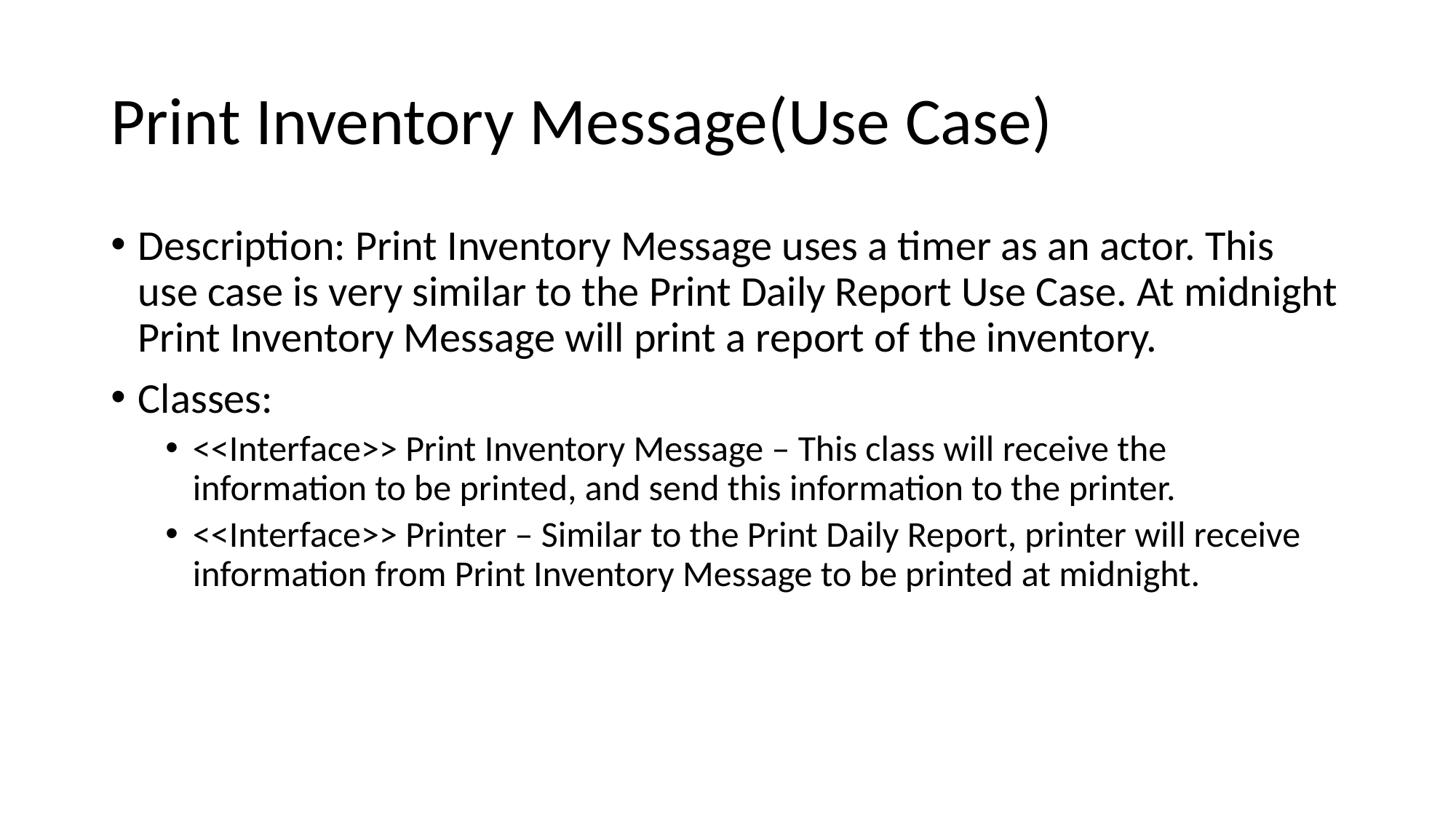

# Print Inventory Message(Use Case)
Description: Print Inventory Message uses a timer as an actor. This use case is very similar to the Print Daily Report Use Case. At midnight Print Inventory Message will print a report of the inventory.
Classes:
<<Interface>> Print Inventory Message – This class will receive the information to be printed, and send this information to the printer.
<<Interface>> Printer – Similar to the Print Daily Report, printer will receive information from Print Inventory Message to be printed at midnight.